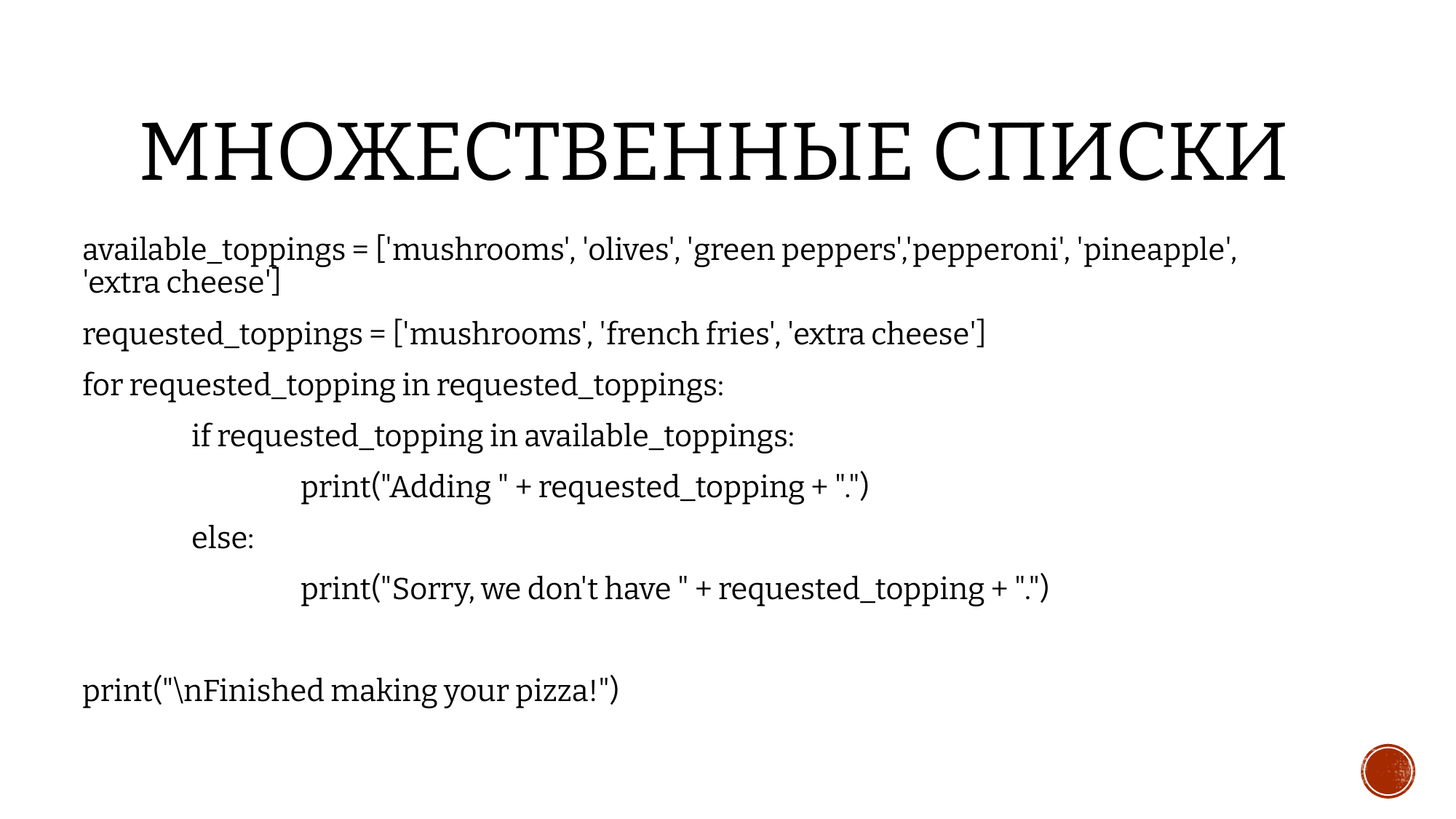

# Множественные списки
available_toppings = ['mushrooms', 'olives', 'green peppers','pepperoni', 'pineapple', 'extra cheese']
requested_toppings = ['mushrooms', 'french fries', 'extra cheese']
for requested_topping in requested_toppings:
	if requested_topping in available_toppings:
		print("Adding " + requested_topping + ".")
	else:
		print("Sorry, we don't have " + requested_topping + ".")

print("\nFinished making your pizza!")